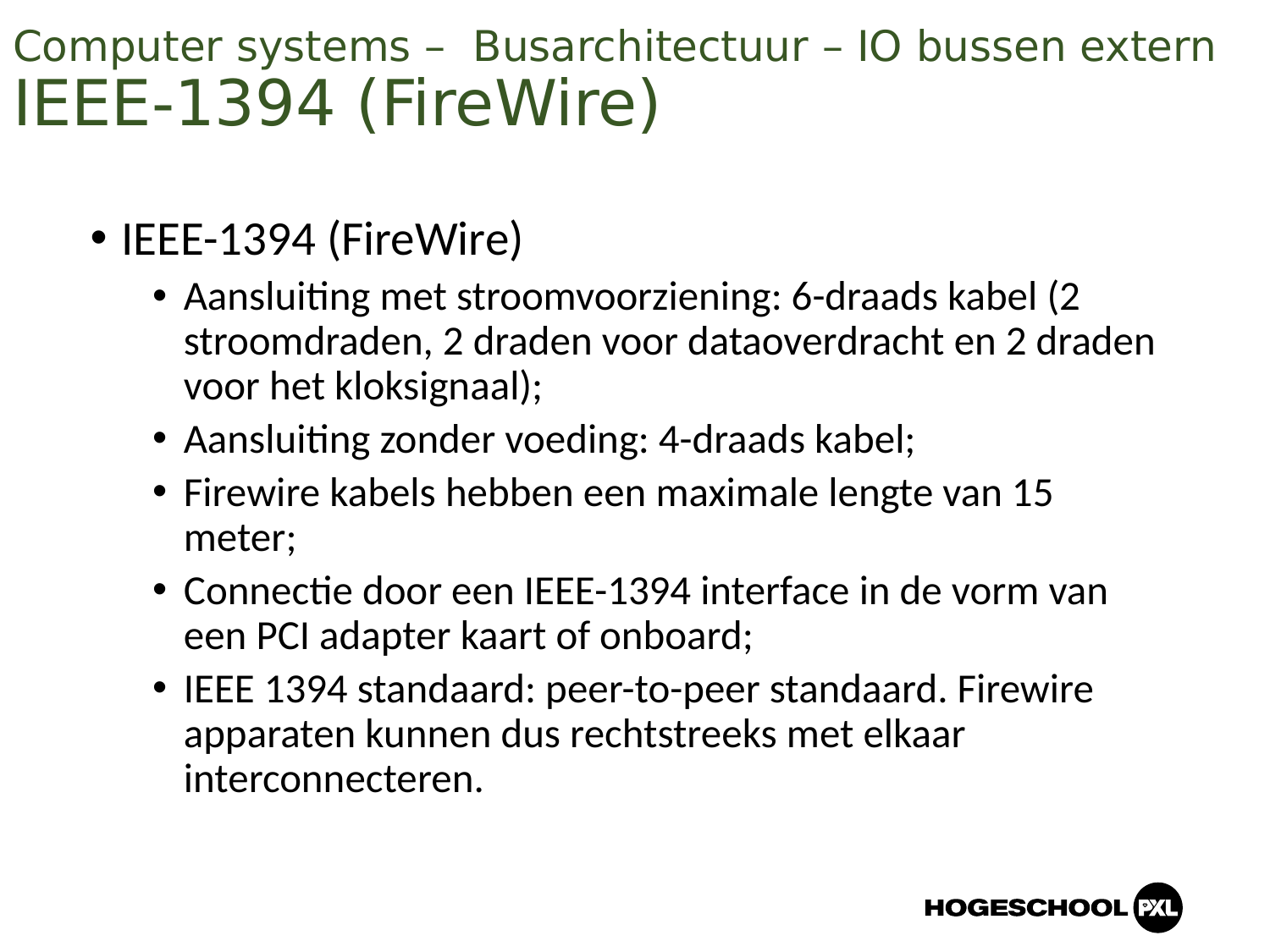

Computer systems –  Busarchitectuur – IO bussen extern
IEEE-1394 (FireWire)
IEEE-1394 (FireWire)
Aansluiting met stroomvoorziening: 6-draads kabel (2 stroomdraden, 2 draden voor dataoverdracht en 2 draden voor het kloksignaal);
Aansluiting zonder voeding: 4-draads kabel;
Firewire kabels hebben een maximale lengte van 15 meter;
Connectie door een IEEE-1394 interface in de vorm van een PCI adapter kaart of onboard;
IEEE 1394 standaard: peer-to-peer standaard. Firewire apparaten kunnen dus rechtstreeks met elkaar interconnecteren.